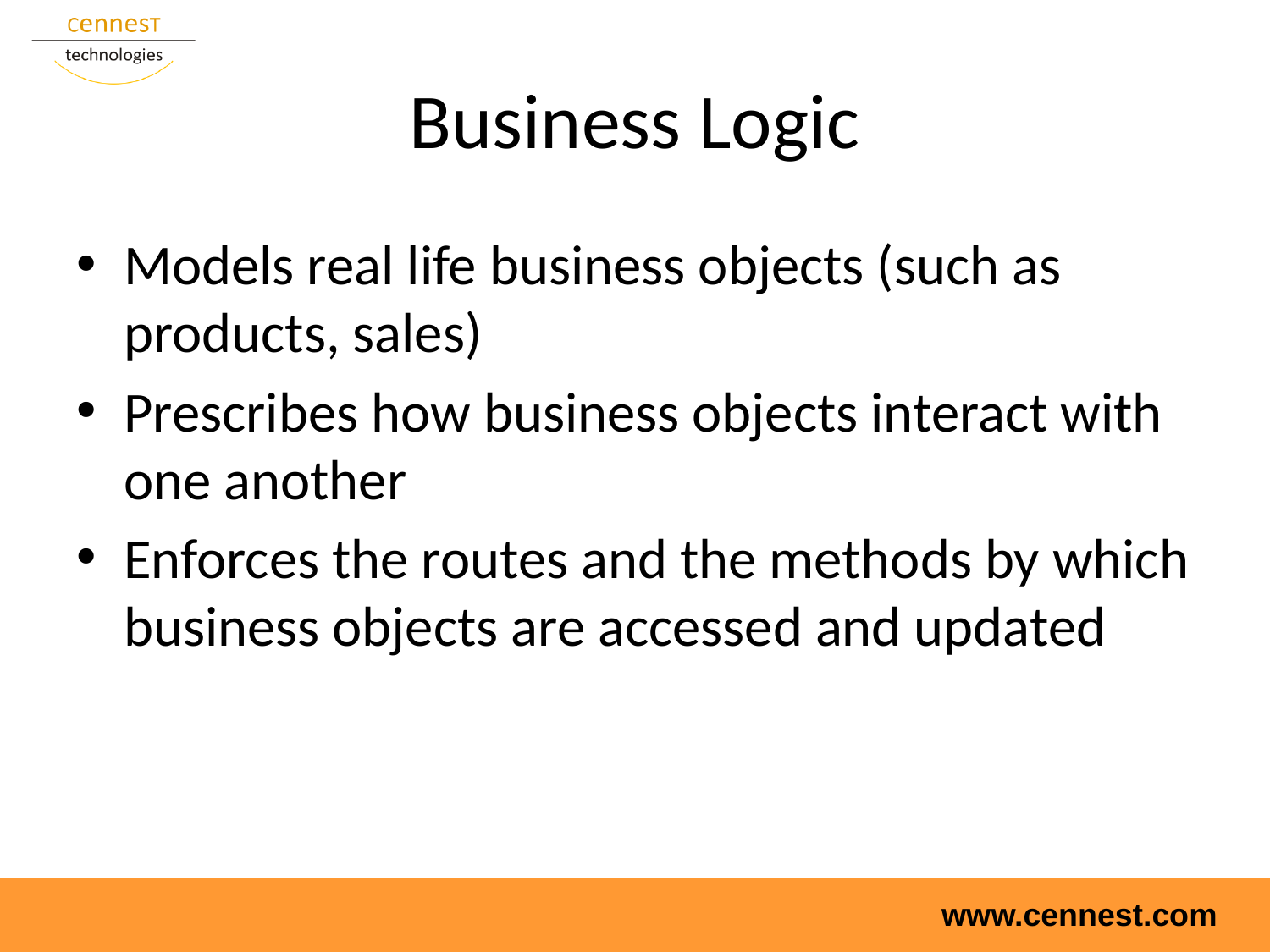

# Business Logic
Models real life business objects (such as products, sales)
Prescribes how business objects interact with one another
Enforces the routes and the methods by which business objects are accessed and updated